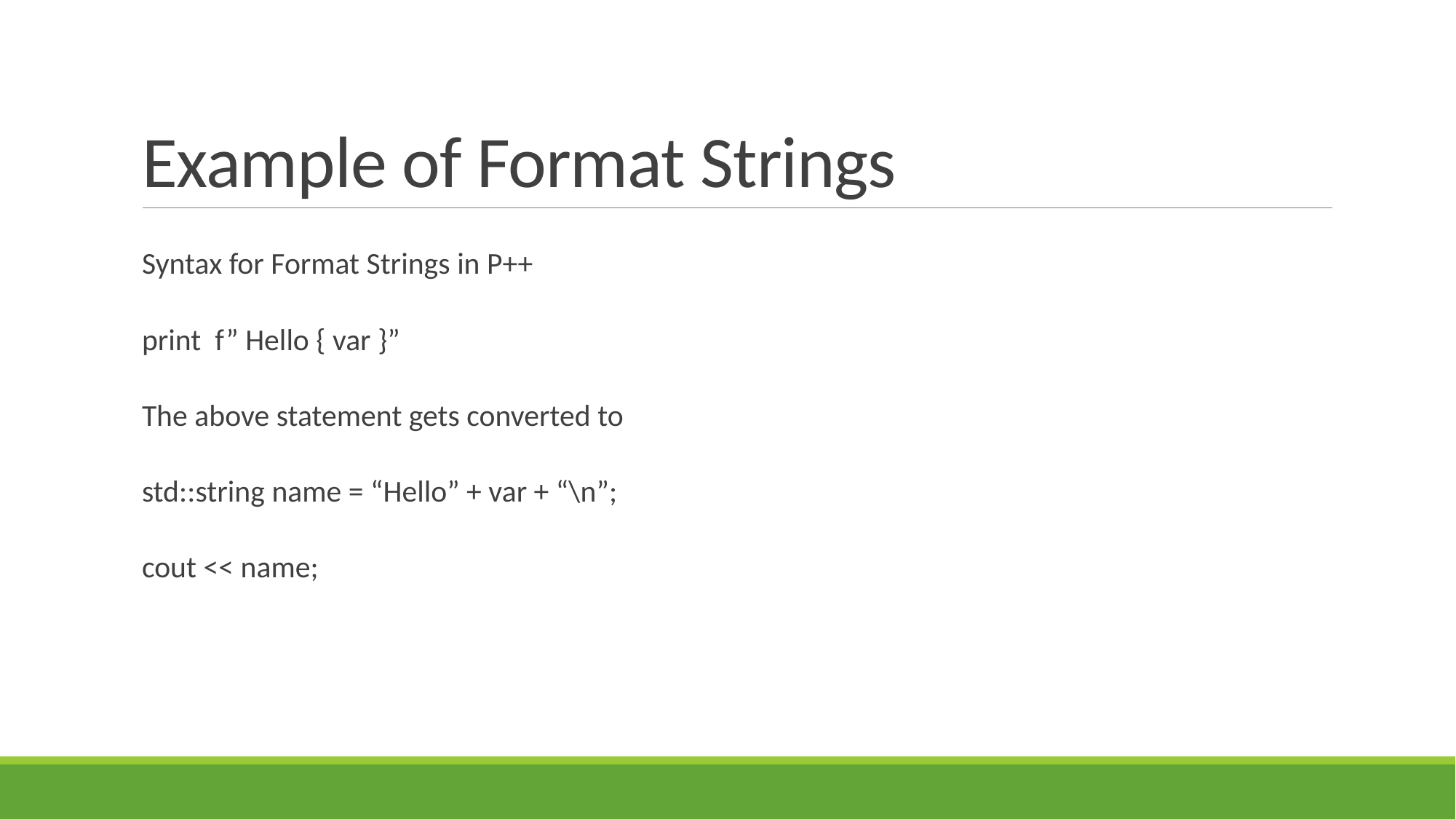

# Example of Format Strings
Syntax for Format Strings in P++
print  f” Hello { var }”
The above statement gets converted to
std::string name = “Hello” + var + “\n”;
cout << name;